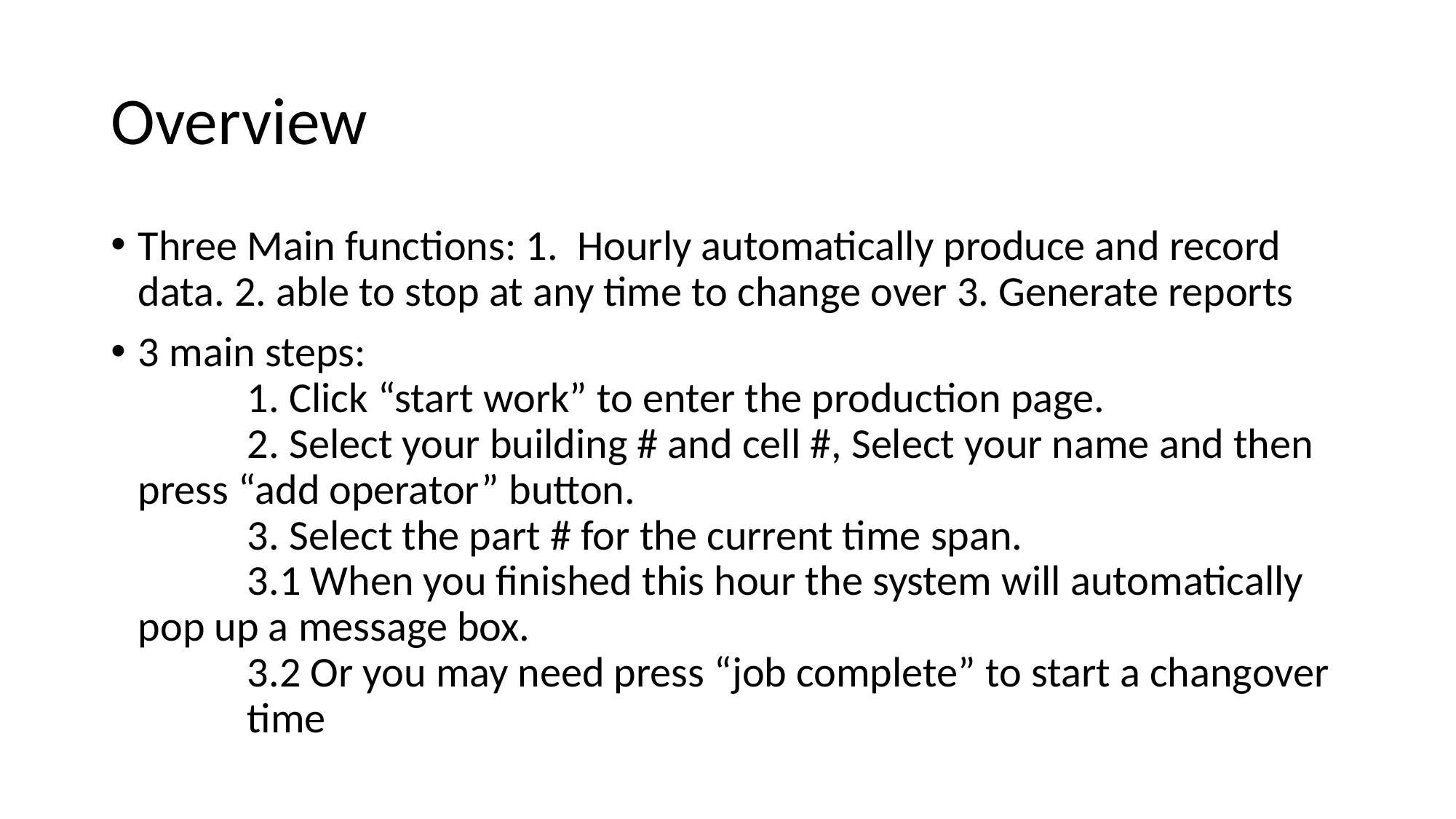

# Overview
Three Main functions: 1.  Hourly automatically produce and record data. 2. able to stop at any time to change over 3. Generate reports
3 main steps:
	1. Click “start work” to enter the production page.
	2. Select your building # and cell #, Select your name and then 	press “add operator” button.
	3. Select the part # for the current time span.
	3.1 When you finished this hour the system will automatically 	pop up a message box.
	3.2 Or you may need press “job complete” to start a changover 	time